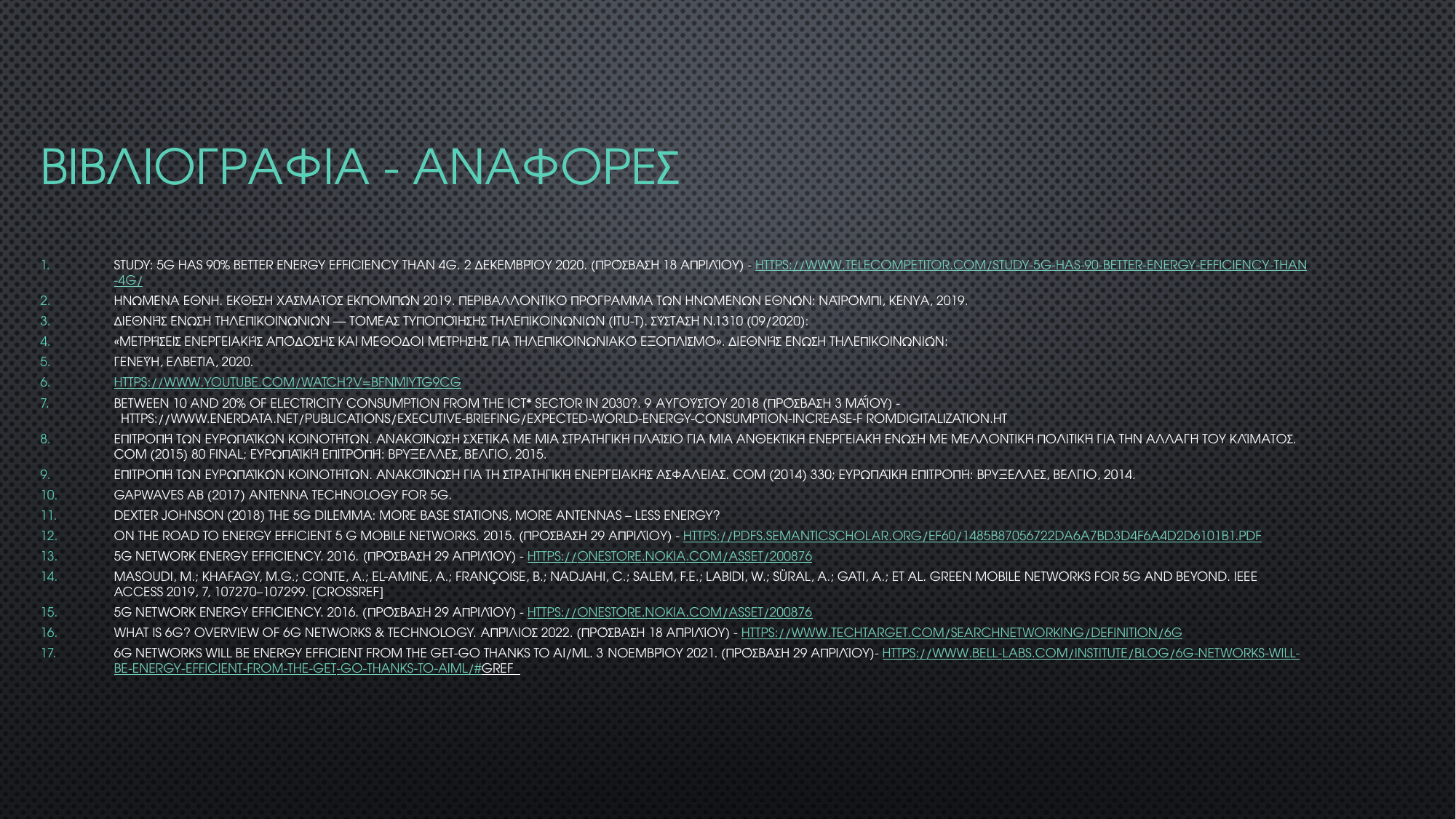

# ΒΙΒΛΙΟΓΡΑΦΙΑ - αΝΑΦΟΡΕΣ
Study: 5G Has 90% Better Energy Efficiency Than 4G. 2 Δεκεμβρίου 2020. (πρόσβαση 18 Απριλίου) - https://www.telecompetitor.com/study-5g-has-90-better-energy-efficiency-than-4g/
Ηνωμένα Έθνη. Έκθεση Χάσματος Εκπομπών 2019. Περιβαλλοντικό Πρόγραμμα των Ηνωμένων Εθνών: Ναϊρόμπι, Κένυα, 2019.
Διεθνής Ένωση Τηλεπικοινωνιών — Τομέας Τυποποίησης Τηλεπικοινωνιών (ITU-T). Σύσταση Ν.1310 (09/2020):
«Μετρήσεις ενεργειακής απόδοσης και μέθοδοι μέτρησης για τηλεπικοινωνιακό εξοπλισμό». Διεθνής Ένωση Τηλεπικοινωνιών:
Γενεύη, Ελβετία, 2020.
https://www.youtube.com/watch?v=bfNmiYtG9Cg
Between 10 and 20% of electricity consumption from the ICT* sector in 2030?. 9 Αυγούστου 2018 (πρόσβαση 3 Μαΐου) -  https://www.enerdata.net/publications/executive-briefing/expected-world-energy-consumption-increase-f romdigitalization.html
Επιτροπή των Ευρωπαϊκών Κοινοτήτων. Ανακοίνωση σχετικά με μια στρατηγική πλαίσιο για μια ανθεκτική ενεργειακή ένωση με μελλοντική πολιτική για την αλλαγή του κλίματος. COM (2015) 80 Final; Ευρωπαϊκή Επιτροπή: Βρυξέλλες, Βέλγιο, 2015.
Επιτροπή των Ευρωπαϊκών Κοινοτήτων. Ανακοίνωση για τη στρατηγική ενεργειακής ασφάλειας. COM (2014) 330; Ευρωπαϊκή Επιτροπή: Βρυξέλλες, Βέλγιο, 2014.
GAPWAVES AB (2017) Antenna Technology for 5G.
Dexter Johnson (2018) The 5G Dilemma: More Base Stations, More Antennas – Less Energy?
On the Road to Energy Efficient 5 G Mobile Networks. 2015. (πρόσβαση 29 Απριλίου) - https://pdfs.semanticscholar.org/ef60/1485b87056722da6a7bd3d4f6a4d2d6101b1.pdf
5G network energy efficiency. 2016. (πρόσβαση 29 Απριλίου) - https://onestore.nokia.com/asset/200876
Masoudi, M.; Khafagy, M.G.; Conte, A.; El-Amine, A.; Françoise, B.; Nadjahi, C.; Salem, F.E.; Labidi, W.; Süral, A.; Gati, A.; et al. Green Mobile Networks for 5G and Beyond. IEEE Access 2019, 7, 107270–107299. [CrossRef]
5G network energy efficiency. 2016. (πρόσβαση 29 Απριλίου) - https://onestore.nokia.com/asset/200876
What is 6G? Overview of 6G networks & technology. Απρίλιος 2022. (πρόσβαση 18 Απριλίου) - https://www.techtarget.com/searchnetworking/definition/6G
6G networks will be energy efficient from the get-go thanks to AI/ML. 3 Νοεμβρίου 2021. (πρόσβαση 29 Απριλίου)- https://www.bell-labs.com/institute/blog/6g-networks-will-be-energy-efficient-from-the-get-go-thanks-to-aiml/#gref